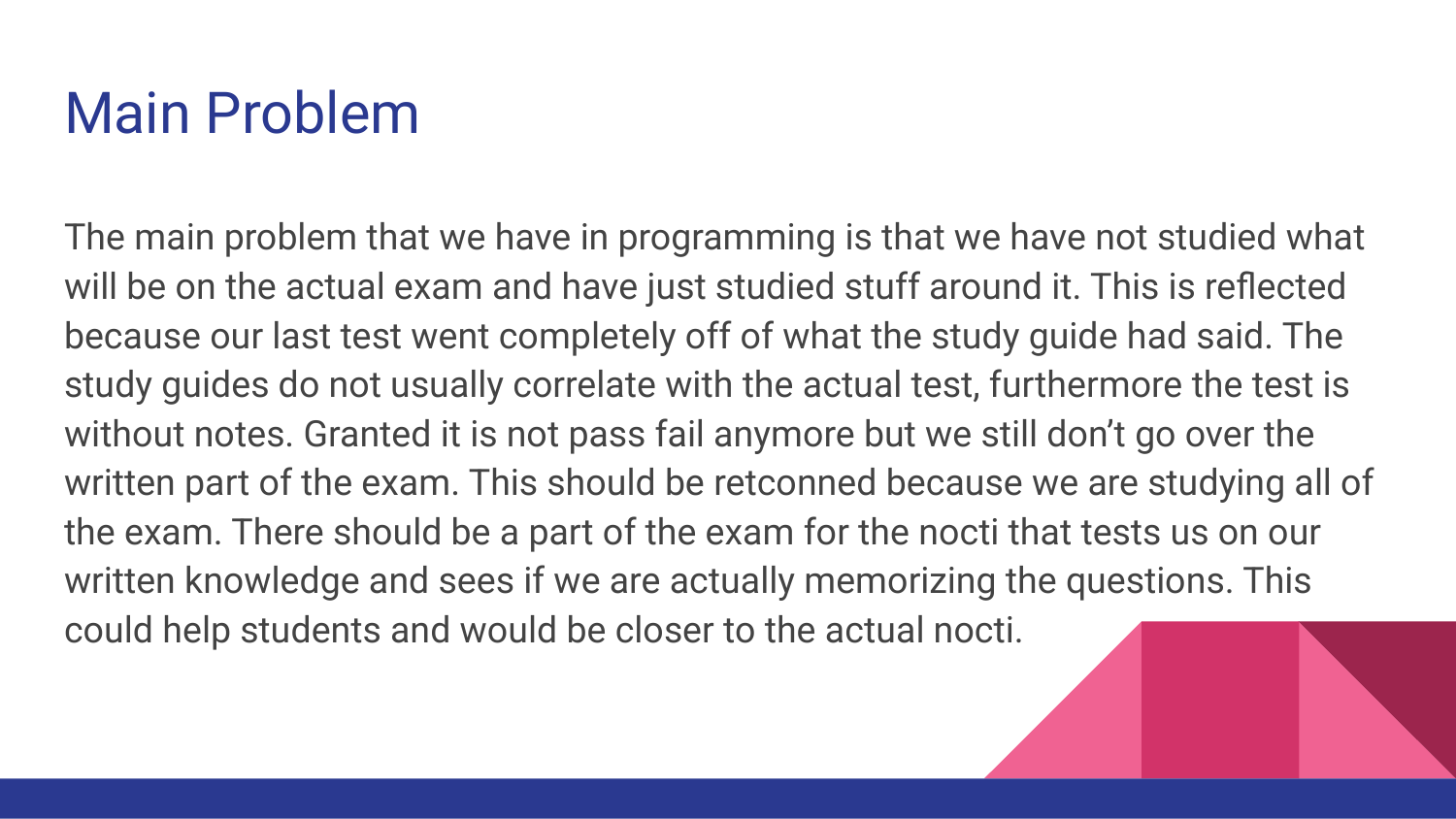

# Main Problem
The main problem that we have in programming is that we have not studied what will be on the actual exam and have just studied stuff around it. This is reflected because our last test went completely off of what the study guide had said. The study guides do not usually correlate with the actual test, furthermore the test is without notes. Granted it is not pass fail anymore but we still don’t go over the written part of the exam. This should be retconned because we are studying all of the exam. There should be a part of the exam for the nocti that tests us on our written knowledge and sees if we are actually memorizing the questions. This could help students and would be closer to the actual nocti.